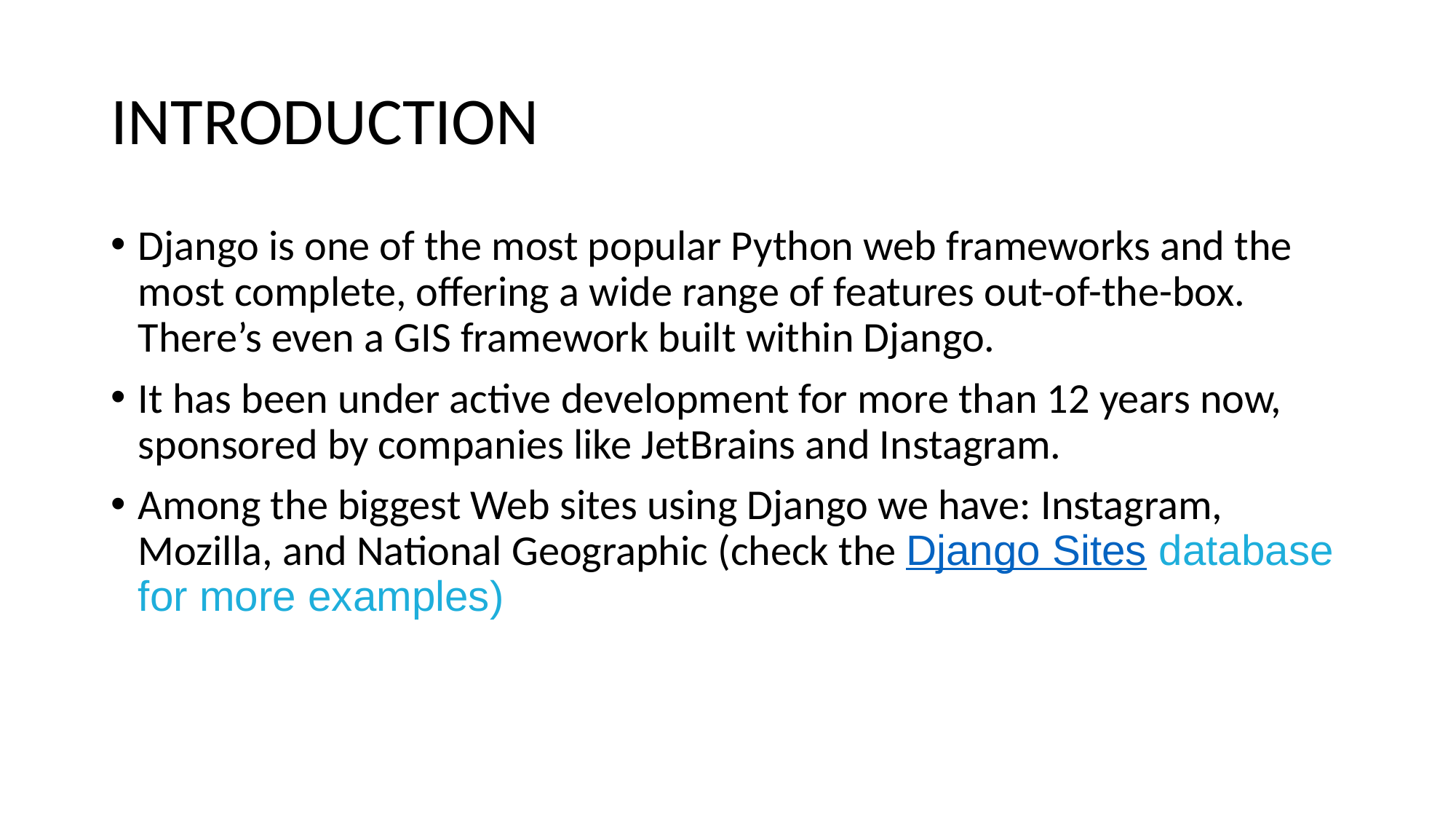

# INTRODUCTION
Django is one of the most popular Python web frameworks and the most complete, offering a wide range of features out-of-the-box. There’s even a GIS framework built within Django.
It has been under active development for more than 12 years now, sponsored by companies like JetBrains and Instagram.
Among the biggest Web sites using Django we have: Instagram, Mozilla, and National Geographic (check the Django Sites database for more examples)